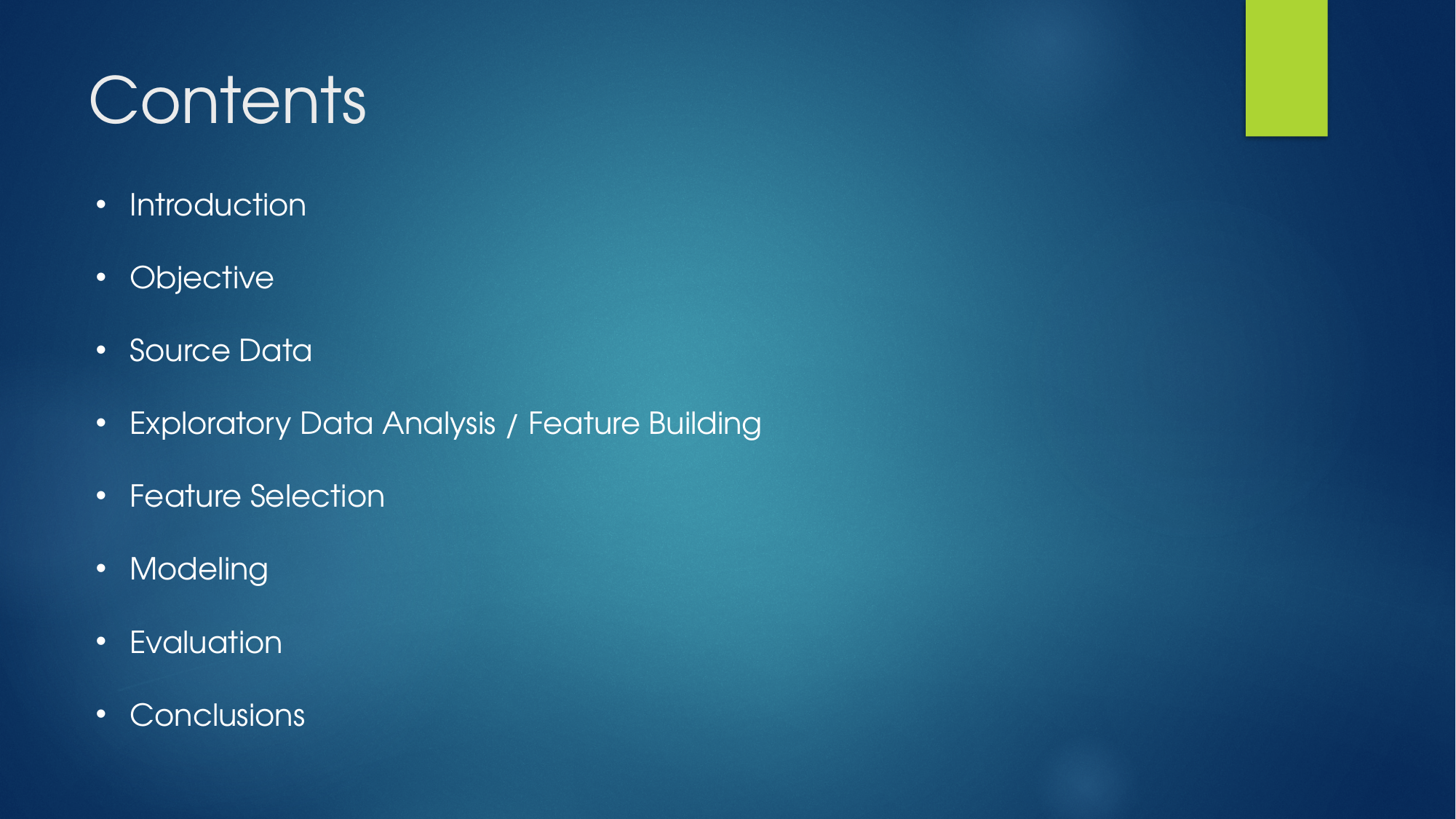

# Contents
Introduction

Objective

Source Data

Exploratory Data Analysis / Feature Building

Feature Selection

Modeling

Evaluation

Conclusions